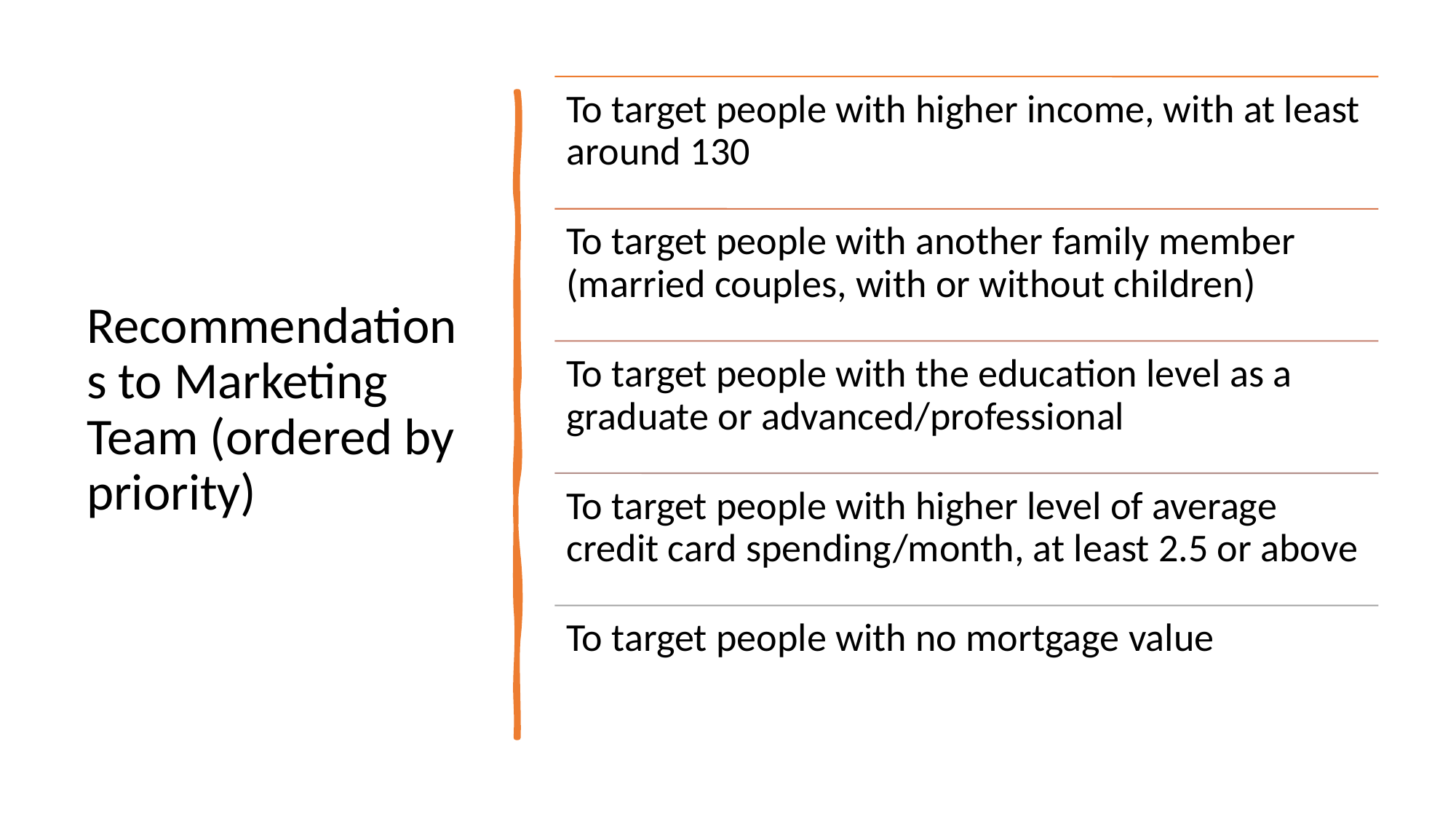

To target people with higher income, with at least around 130
To target people with another family member (married couples, with or without children)
To target people with the education level as a graduate or advanced/professional
To target people with higher level of average credit card spending/month, at least 2.5 or above
To target people with no mortgage value
# Recommendations to Marketing Team (ordered by priority)